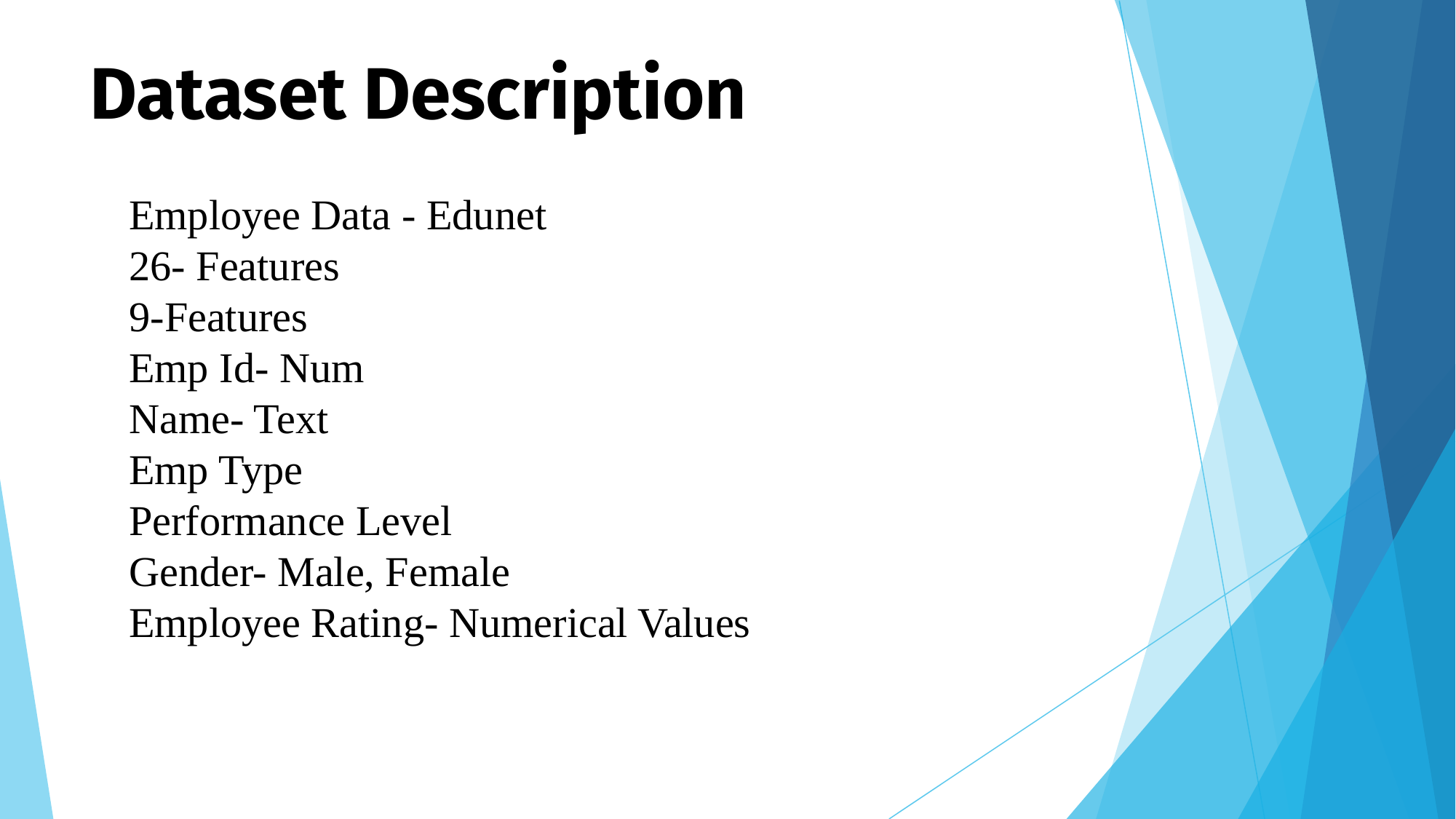

# Dataset Description
Employee Data - Edunet
26- Features
9-Features
Emp Id- Num
Name- Text
Emp Type
Performance Level
Gender- Male, Female
Employee Rating- Numerical Values